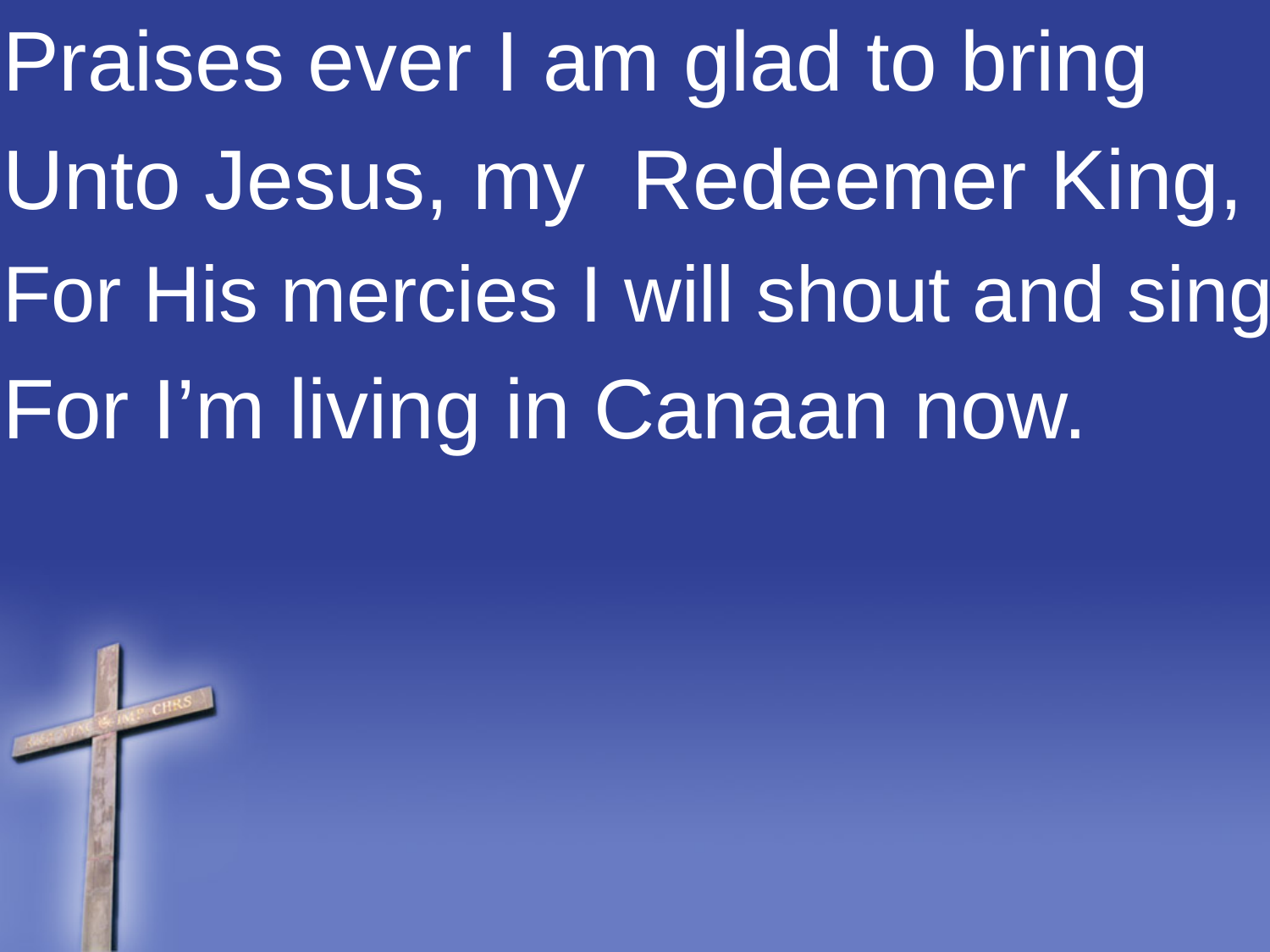

Praises ever I am glad to bring
Unto Jesus, my  Redeemer King,
For His mercies I will shout and sing,
For I’m living in Canaan now.